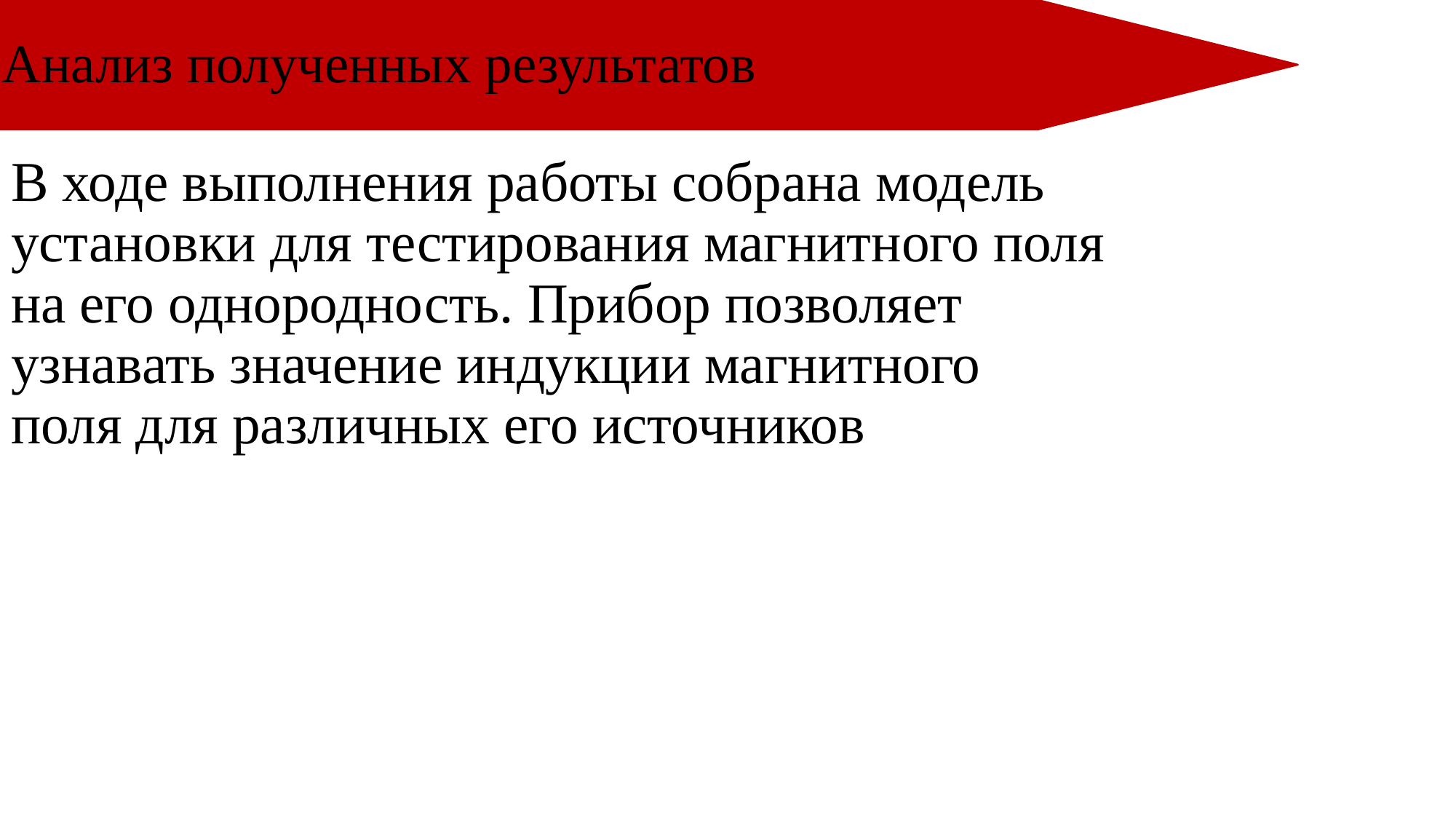

# Анализ полученных результатов
В ходе выполнения работы собрана модель установки для тестирования магнитного поля на его однородность. Прибор позволяет узнавать значение индукции магнитного поля для различных его источников